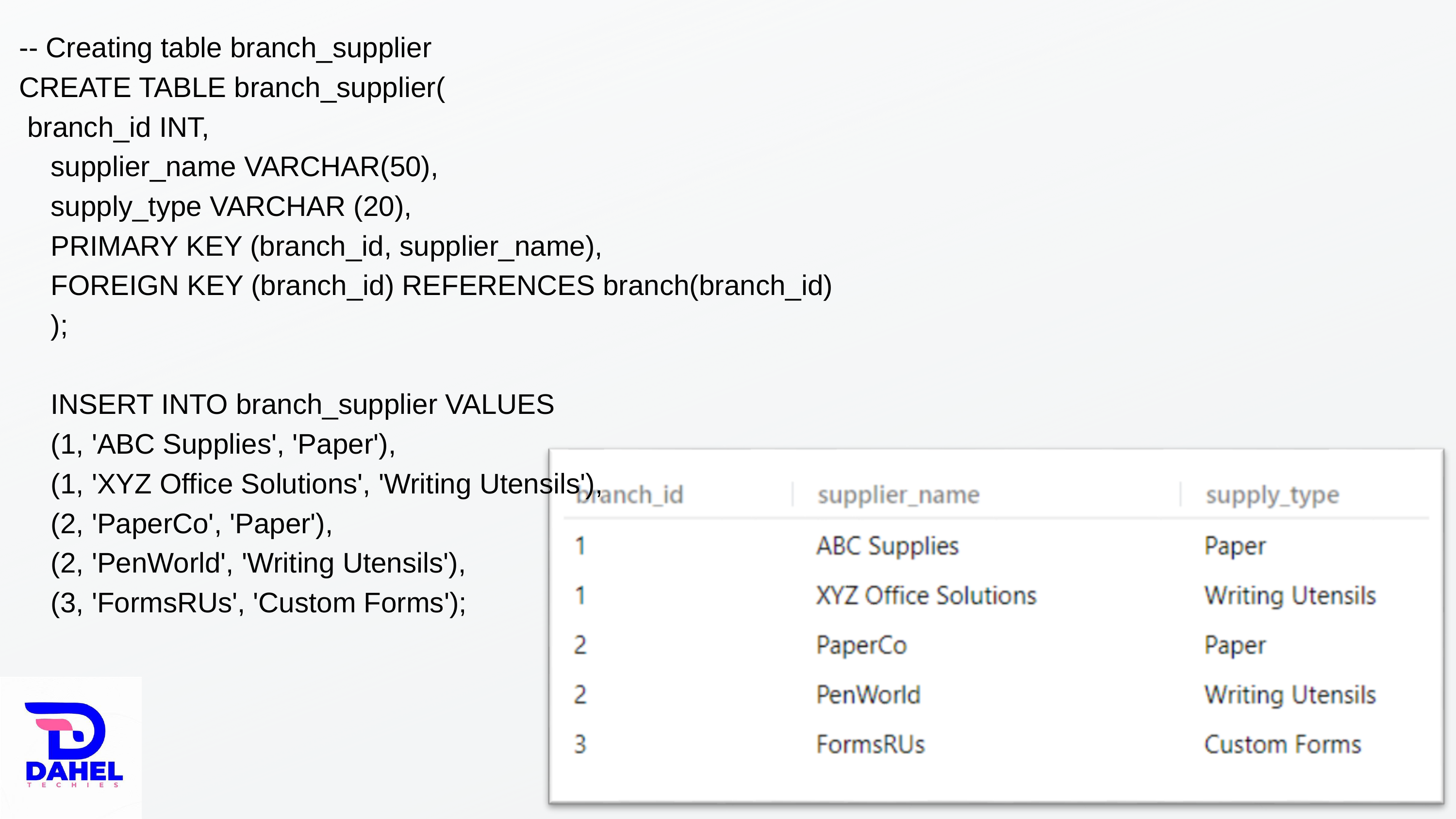

-- Creating table branch_supplier
CREATE TABLE branch_supplier(
 branch_id INT,
    supplier_name VARCHAR(50),
    supply_type VARCHAR (20),
    PRIMARY KEY (branch_id, supplier_name),
    FOREIGN KEY (branch_id) REFERENCES branch(branch_id)
    );

    INSERT INTO branch_supplier VALUES
    (1, 'ABC Supplies', 'Paper'),
    (1, 'XYZ Office Solutions', 'Writing Utensils'),
    (2, 'PaperCo', 'Paper'),
    (2, 'PenWorld', 'Writing Utensils'),
    (3, 'FormsRUs', 'Custom Forms');